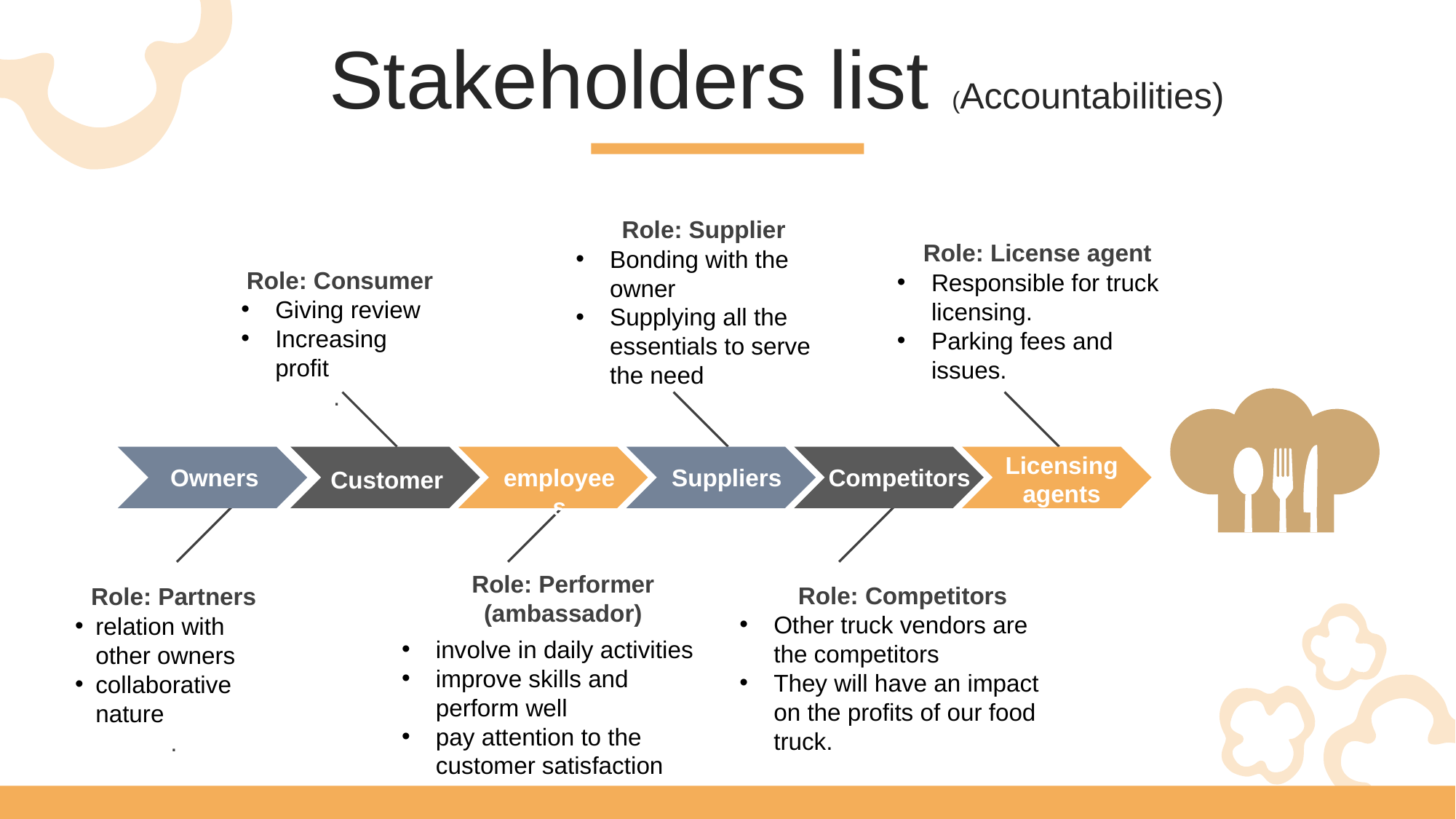

Stakeholders list (Accountabilities)
Role: Supplier
Bonding with the owner
Supplying all the essentials to serve the need
Role: License agent
Responsible for truck licensing.
Parking fees and issues.
Role: Consumer
Giving review
Increasing profit
.

Licensing agents

Competitors
Owners
employees
Suppliers
Customer
Role: Performer (ambassador)
involve in daily activities
improve skills and perform well
pay attention to the customer satisfaction
Role: Competitors
Other truck vendors are the competitors
They will have an impact on the profits of our food truck.

Role: Partners
relation with other owners
collaborative nature
.